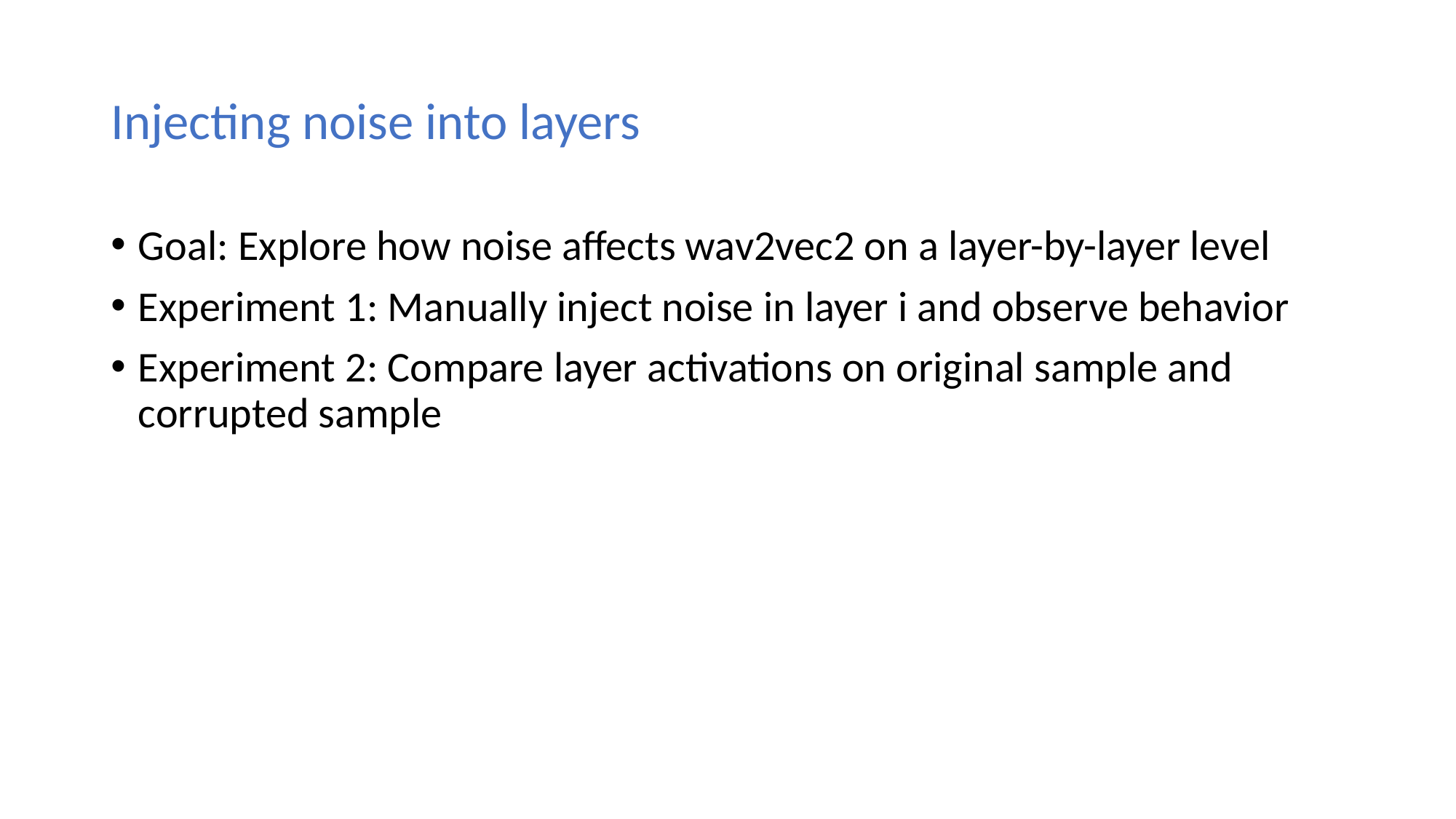

# Injecting noise into layers
Goal: Explore how noise affects wav2vec2 on a layer-by-layer level
Experiment 1: Manually inject noise in layer i and observe behavior
Experiment 2: Compare layer activations on original sample and corrupted sample